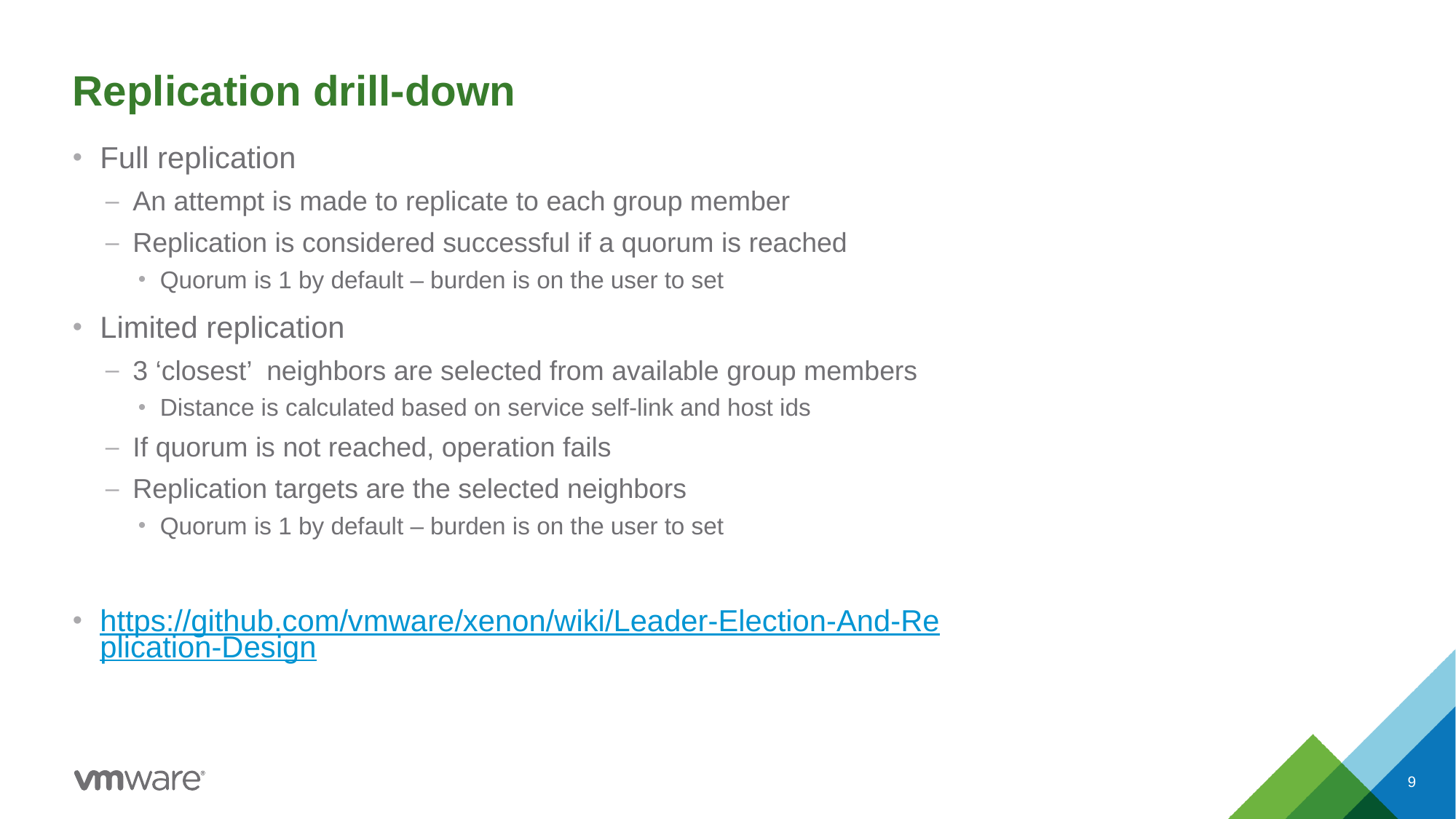

# Replication drill-down
Full replication
An attempt is made to replicate to each group member
Replication is considered successful if a quorum is reached
Quorum is 1 by default – burden is on the user to set
Limited replication
3 ‘closest’  neighbors are selected from available group members
Distance is calculated based on service self-link and host ids
If quorum is not reached, operation fails
Replication targets are the selected neighbors
Quorum is 1 by default – burden is on the user to set

https://github.com/vmware/xenon/wiki/Leader-Election-And-Replication-Design
9